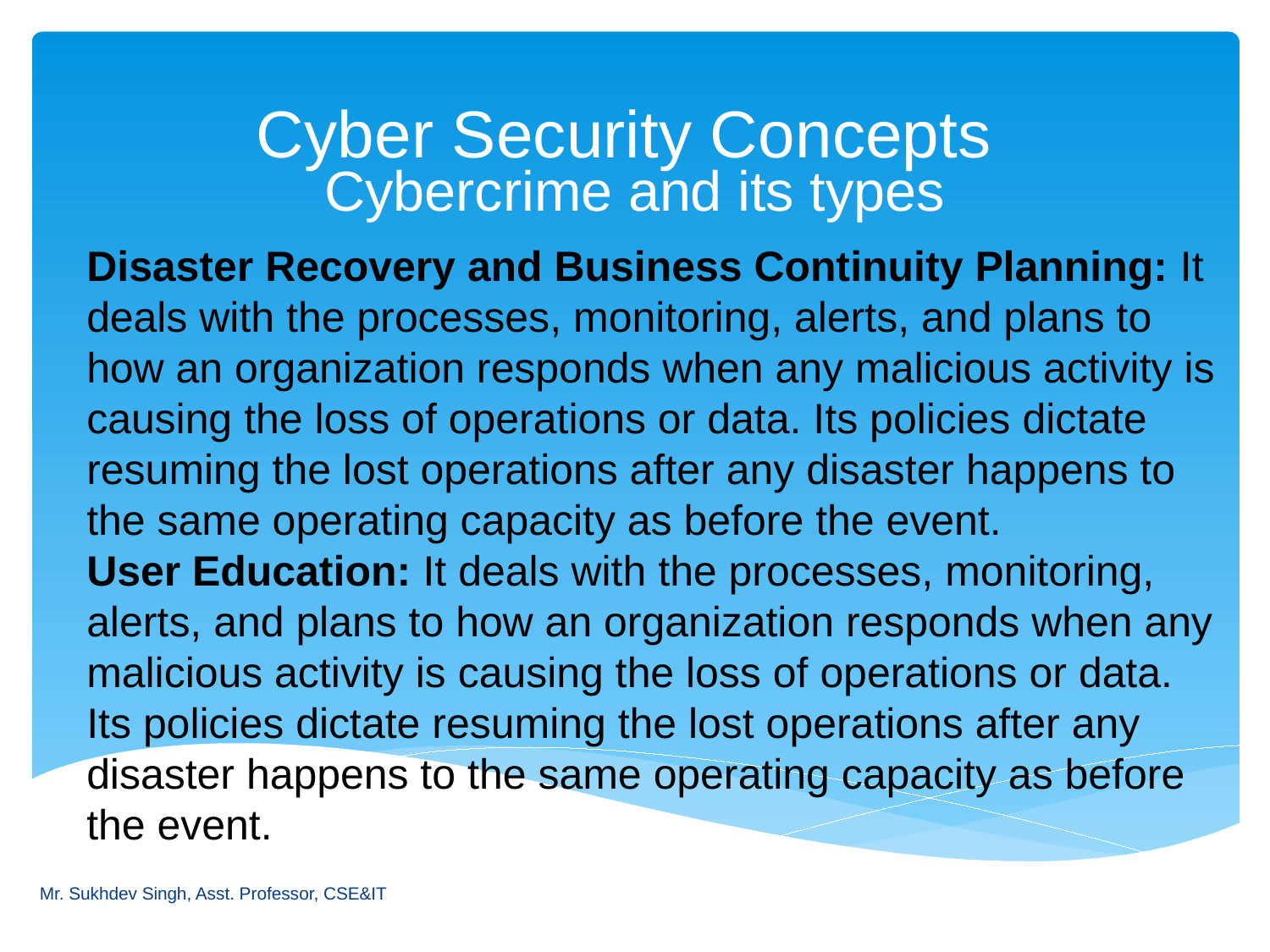

# Cyber Security Concepts
Cybercrime and its types
Disaster Recovery and Business Continuity Planning: It deals with the processes, monitoring, alerts, and plans to how an organization responds when any malicious activity is causing the loss of operations or data. Its policies dictate resuming the lost operations after any disaster happens to the same operating capacity as before the event.
User Education: It deals with the processes, monitoring, alerts, and plans to how an organization responds when any malicious activity is causing the loss of operations or data. Its policies dictate resuming the lost operations after any disaster happens to the same operating capacity as before the event.

Mr. Sukhdev Singh, Asst. Professor, CSE&IT